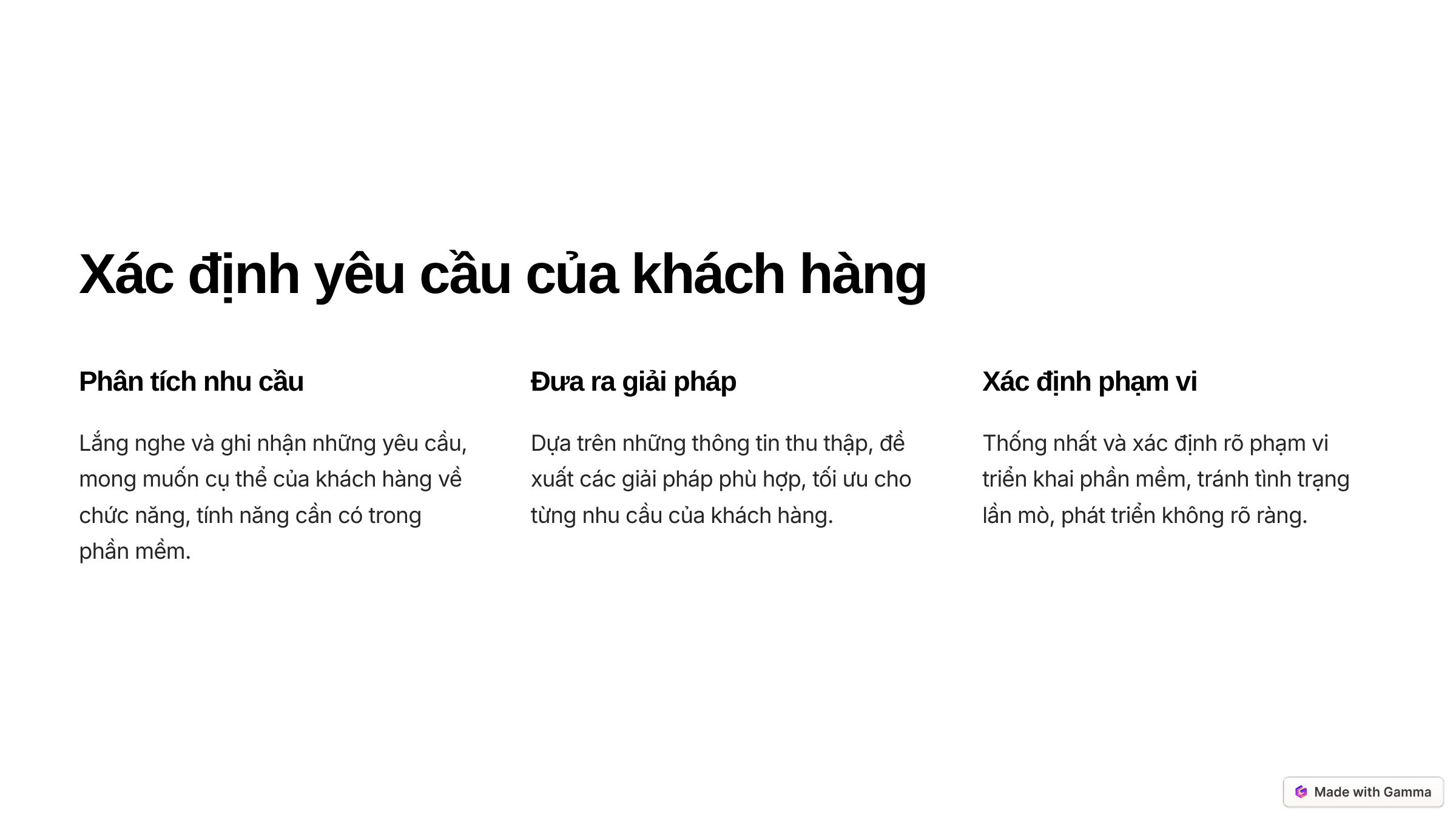

Xác định yêu cầu của khách hàng
Phân tích nhu cầu
Đưa ra giải pháp
Xác định phạm vi
Lắng nghe và ghi nhận những yêu cầu, mong muốn cụ thể của khách hàng về chức năng, tính năng cần có trong phần mềm.
Dựa trên những thông tin thu thập, đề xuất các giải pháp phù hợp, tối ưu cho từng nhu cầu của khách hàng.
Thống nhất và xác định rõ phạm vi triển khai phần mềm, tránh tình trạng lần mò, phát triển không rõ ràng.